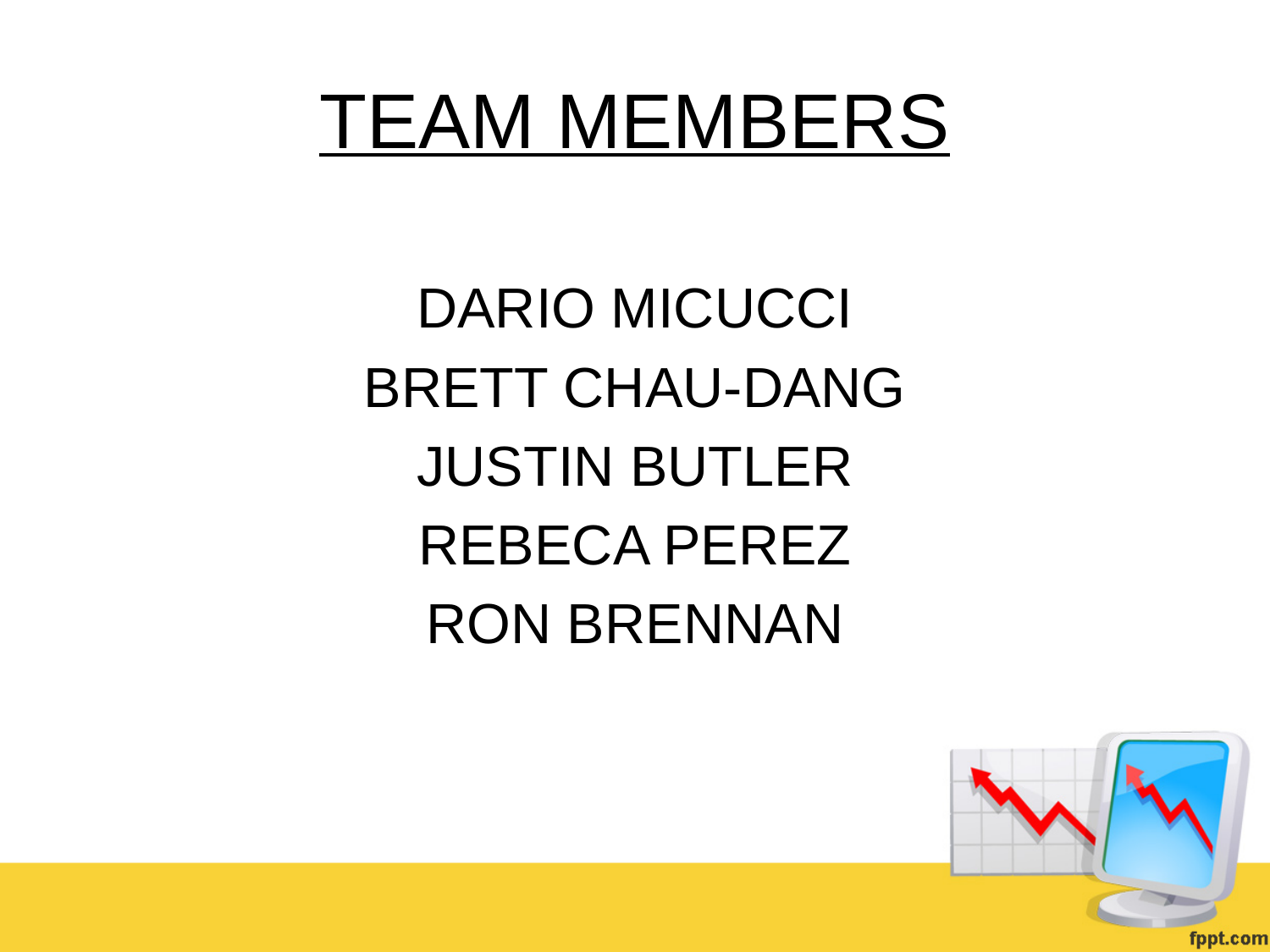

# Team Members
Dario Micucci
Brett Chau-dang
Justin Butler
Rebeca Perez
Ron Brennan